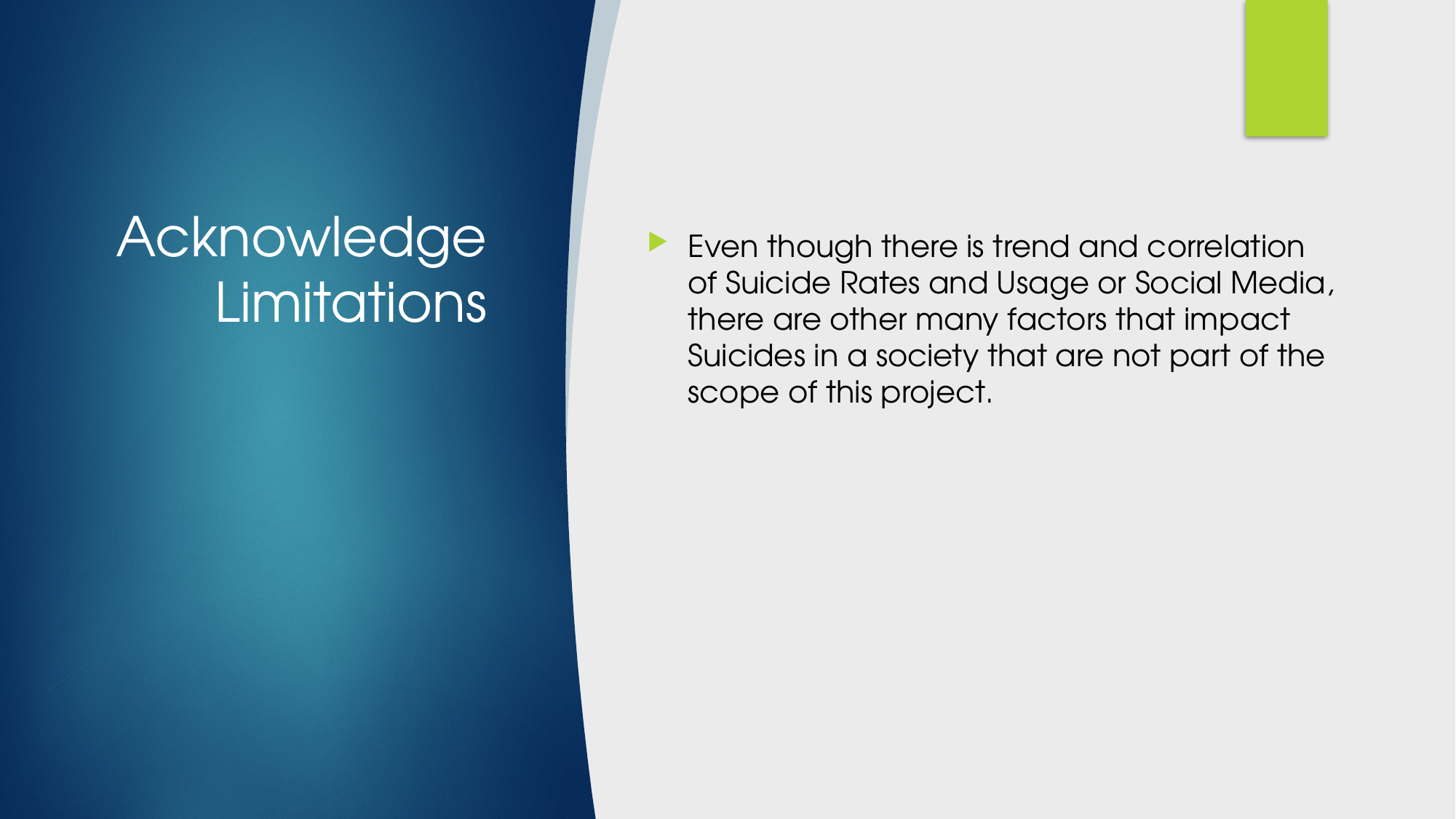

# Acknowledge Limitations

Even though there is trend and correlation of Suicide Rates and Usage or Social Media, there are other many factors that impact Suicides in a society that are not part of the scope of this project.